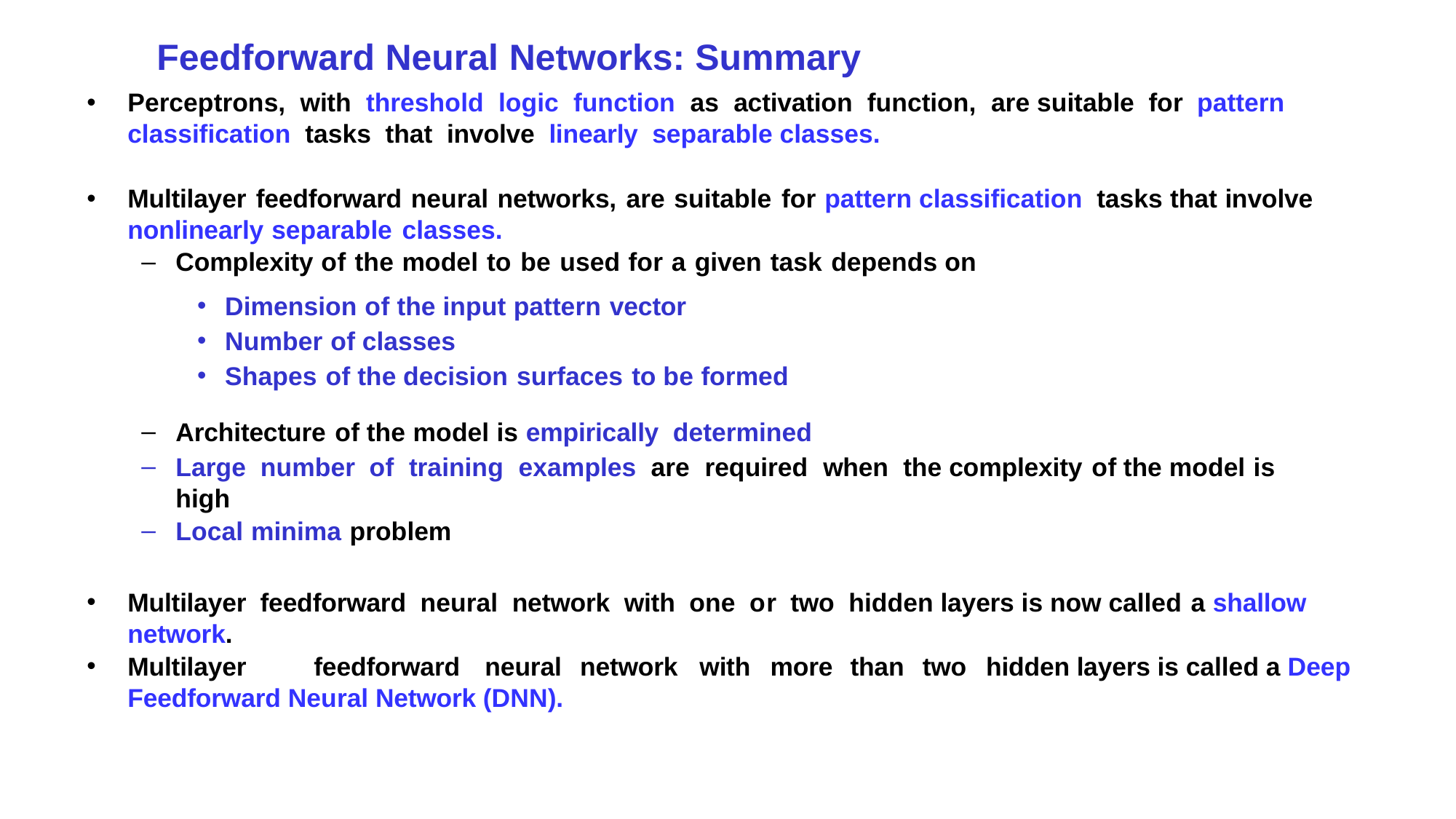

# Feedforward Neural Networks: Summary
Perceptrons,  with  threshold  logic  function  as  activation  function,  are suitable  for  pattern  classification  tasks  that  involve  linearly  separable classes.
•
Multilayer feedforward neural networks, are suitable for pattern classification  tasks that involve nonlinearly separable classes.
Complexity of the model to be used for a given task depends on
Dimension of the input pattern vector
Number of classes
Shapes of the decision surfaces to be formed

Architecture of the model is empirically  determined
Large  number  of  training  examples  are  required  when  the complexity of the model is high
Local minima problem

Multilayer  feedforward  neural  network  with  one  or  two  hidden layers is now called a shallow network.
Multilayer	feedforward	neural	network	with	more	than	two	hidden layers is called a Deep Feedforward Neural Network (DNN).
22